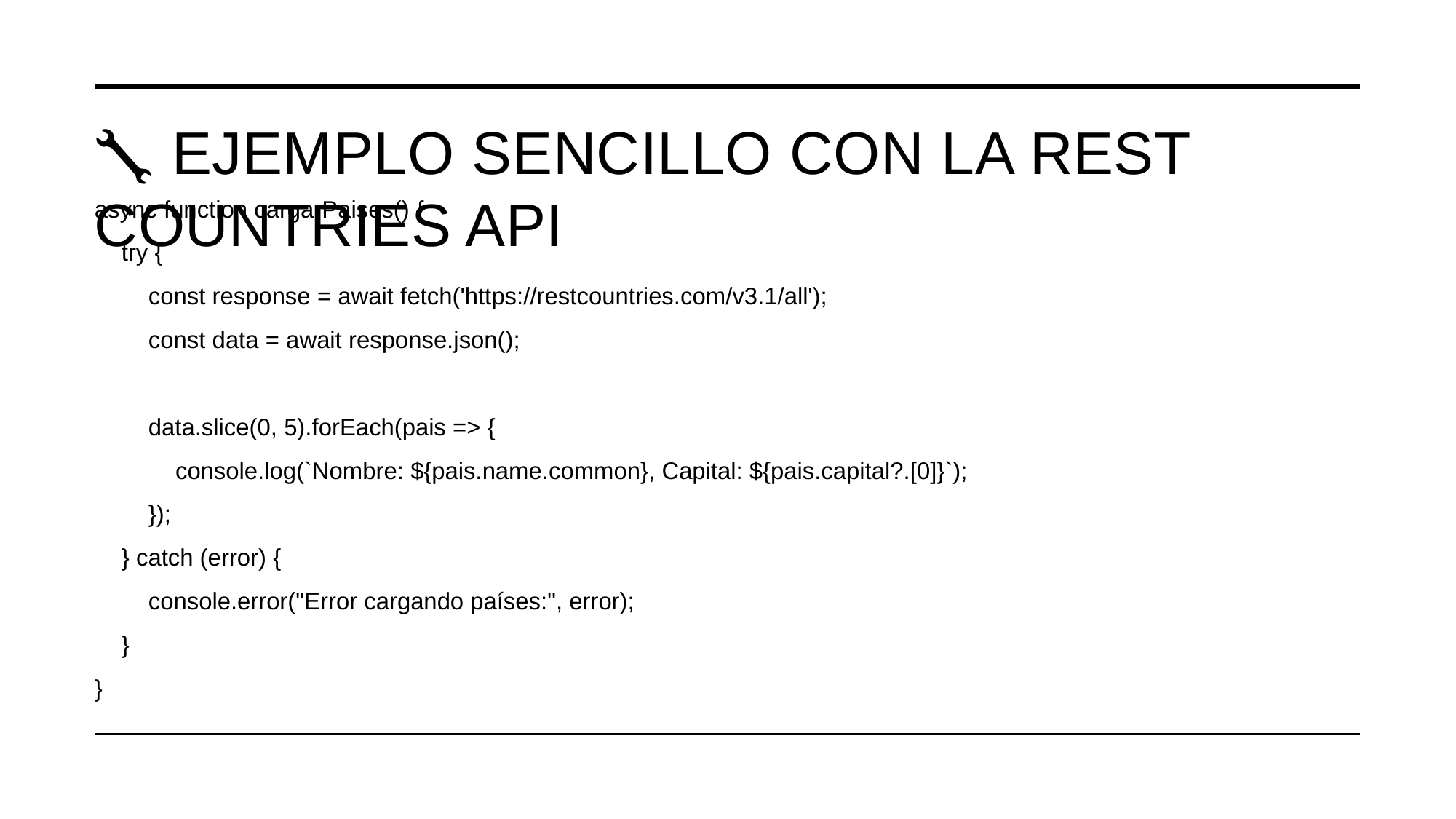

# 🔧 Ejemplo sencillo con la REST Countries API
async function cargarPaises() {
    try {
        const response = await fetch('https://restcountries.com/v3.1/all');
        const data = await response.json();

        data.slice(0, 5).forEach(pais => {
            console.log(`Nombre: ${pais.name.common}, Capital: ${pais.capital?.[0]}`);
        });
    } catch (error) {
        console.error("Error cargando países:", error);
    }
}